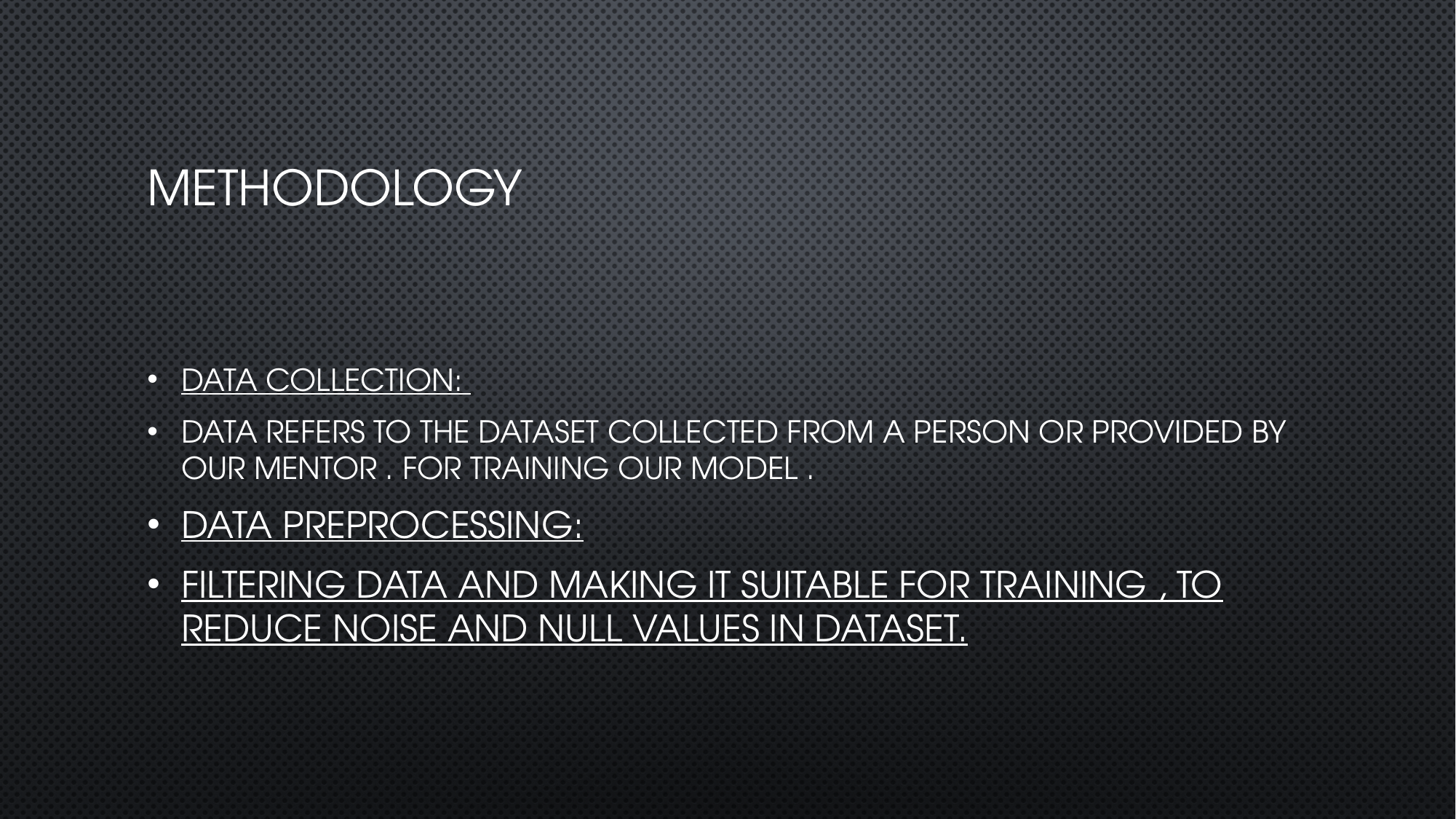

# Methodology
DATA COLLECTION:
Data refers to the dataset collected from a person or provided by our mentor . For training our model .
Data preprocessing:
Filtering data and making it suitable for training , to reduce noise and null values in dataset.